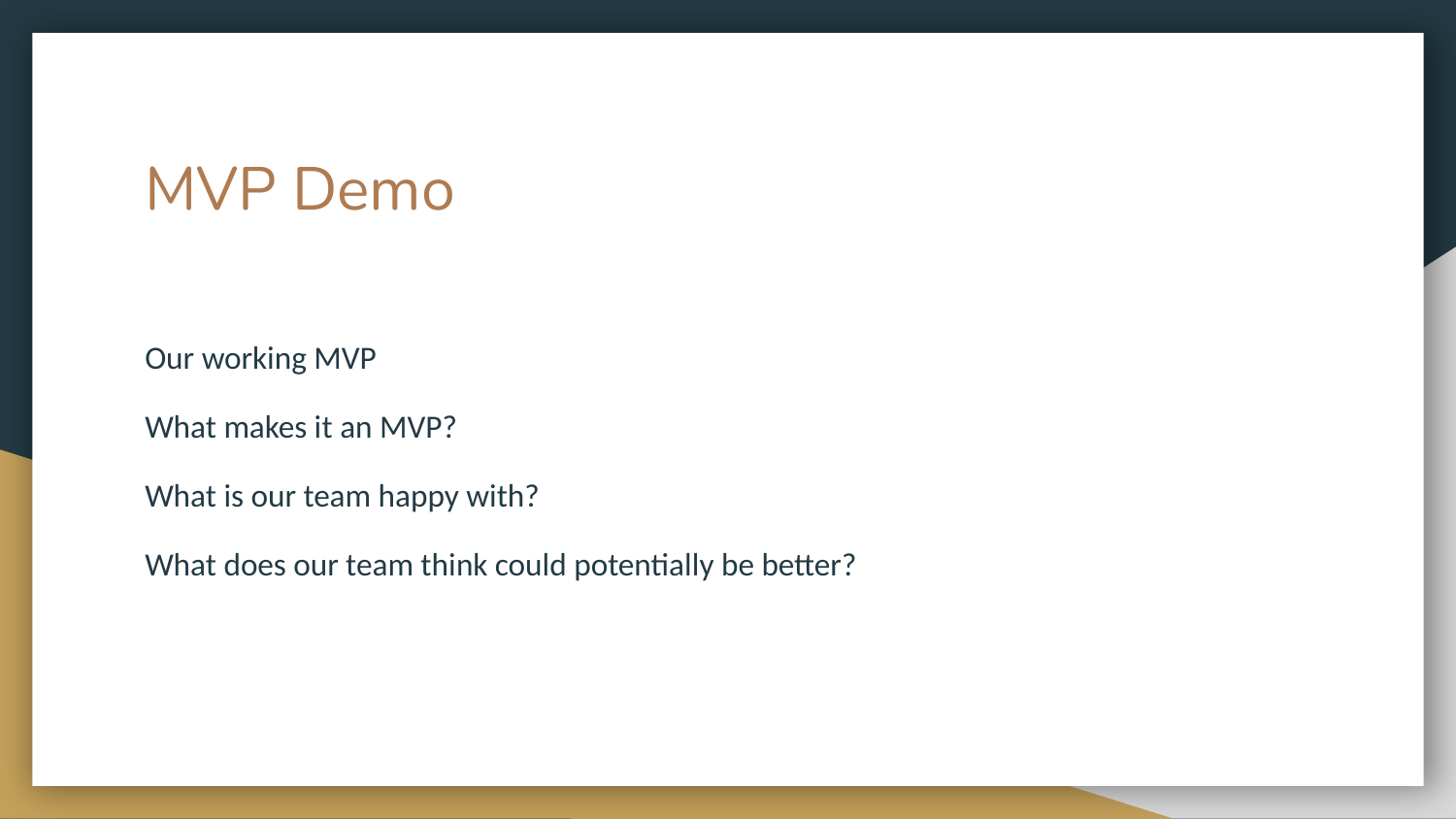

# MVP Demo
Our working MVP
What makes it an MVP?
What is our team happy with?
What does our team think could potentially be better?